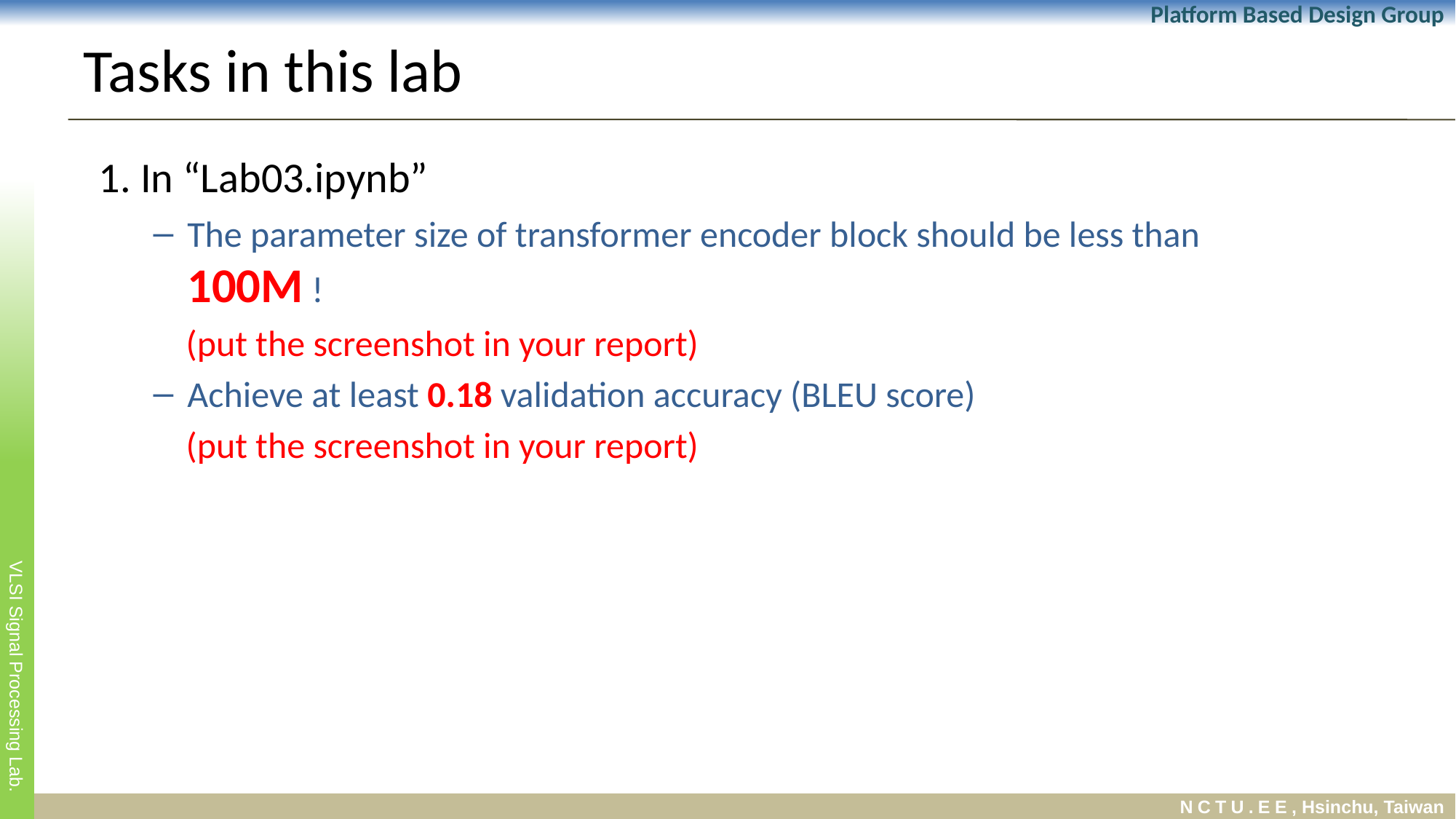

# Tasks in this lab
1. In “Lab03.ipynb”
The parameter size of transformer encoder block should be less than 100M !
    (put the screenshot in your report)
Achieve at least 0.18 validation accuracy (BLEU score)
    (put the screenshot in your report)